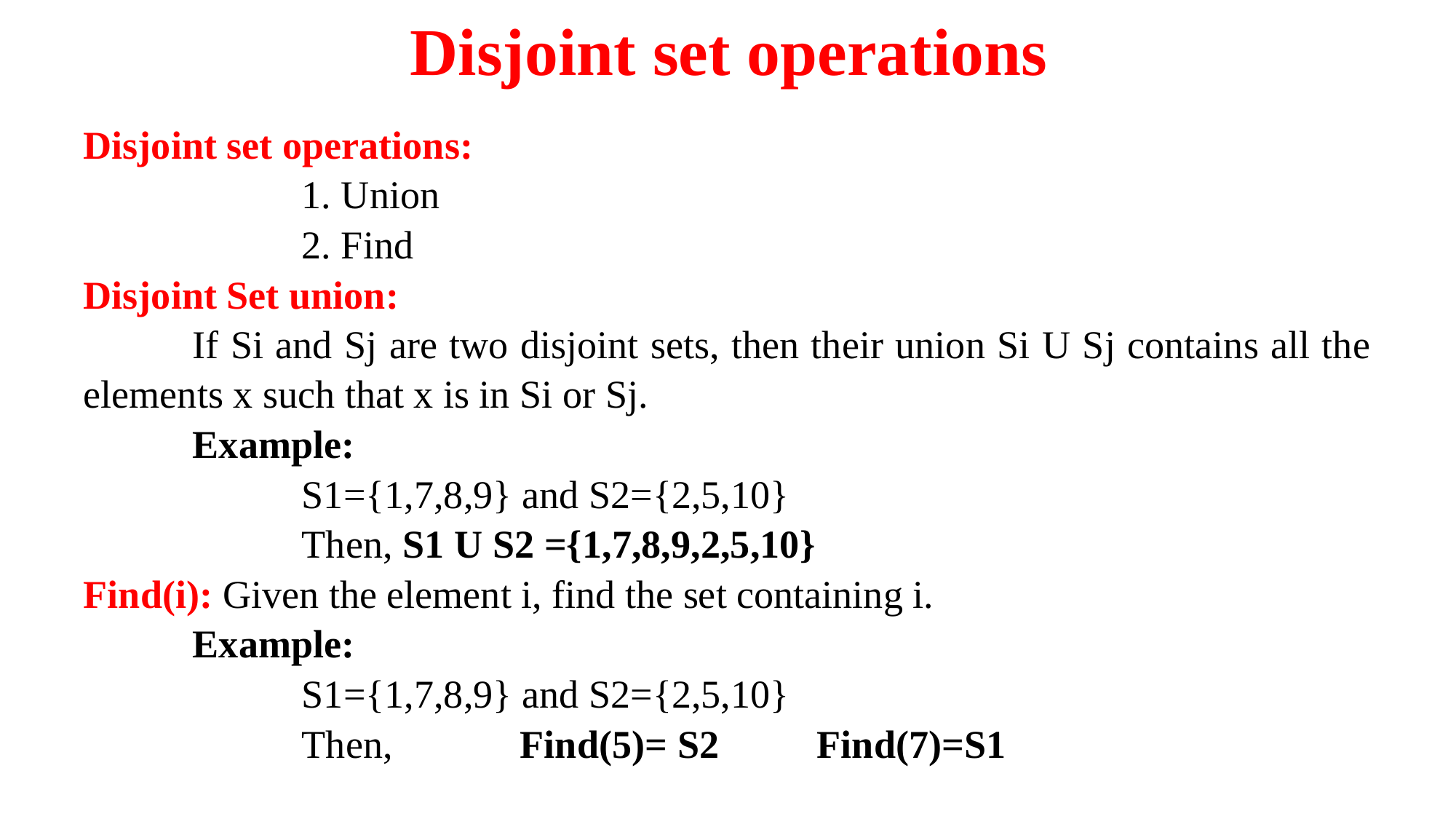

# Disjoint set operations
Disjoint set operations:
		1. Union
		2. Find
Disjoint Set union:
	If Si and Sj are two disjoint sets, then their union Si U Sj contains all the elements x such that x is in Si or Sj.
	Example:
		S1={1,7,8,9} and S2={2,5,10}
		Then, S1 U S2 ={1,7,8,9,2,5,10}
Find(i): Given the element i, find the set containing i.
	Example:
		S1={1,7,8,9} and S2={2,5,10}
		Then,   	Find(5)= S2	        Find(7)=S1